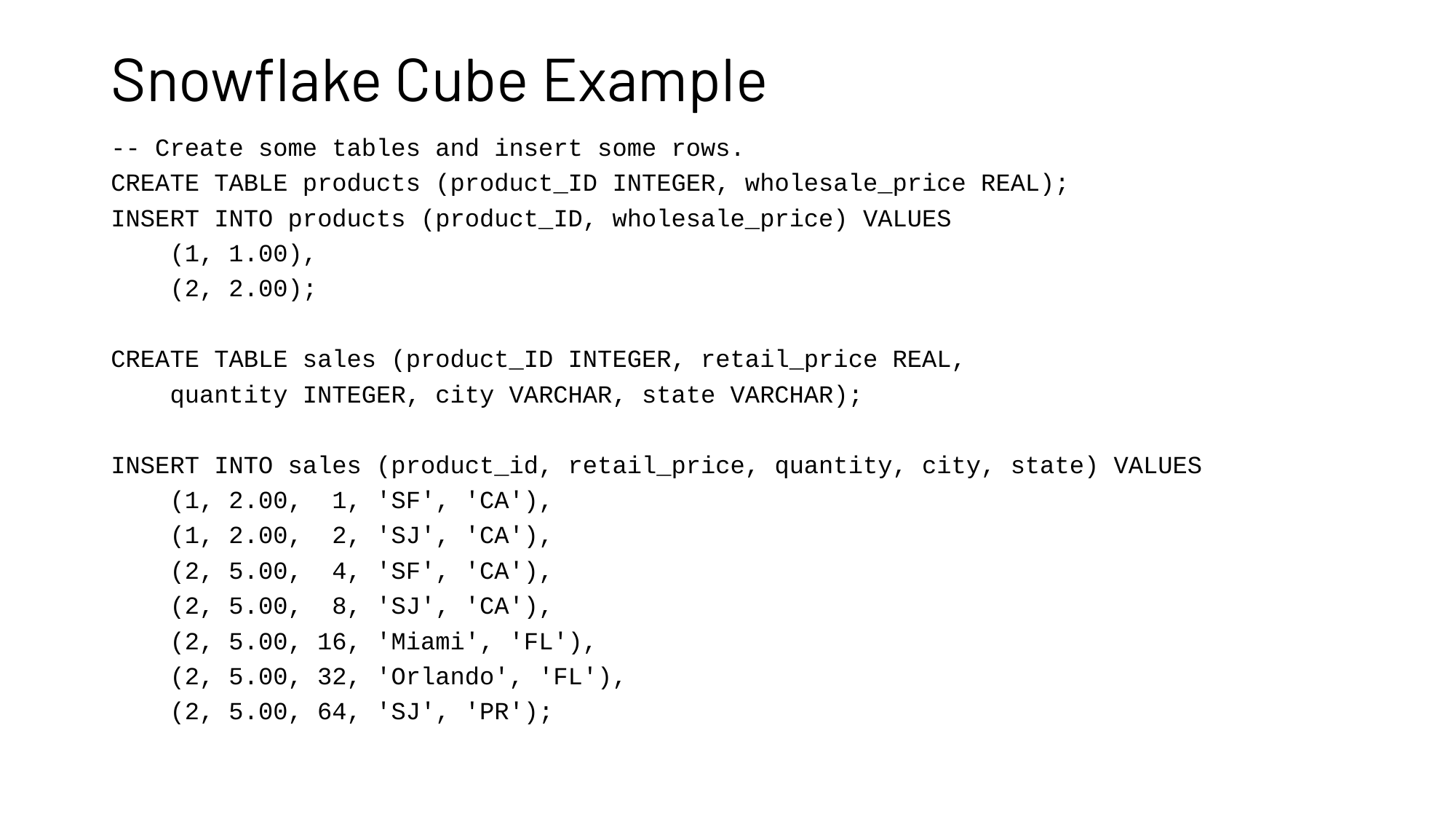

# Snowflake Cube Example
-- Create some tables and insert some rows.
CREATE TABLE products (product_ID INTEGER, wholesale_price REAL);
INSERT INTO products (product_ID, wholesale_price) VALUES
    (1, 1.00),
    (2, 2.00);

CREATE TABLE sales (product_ID INTEGER, retail_price REAL,
    quantity INTEGER, city VARCHAR, state VARCHAR);

INSERT INTO sales (product_id, retail_price, quantity, city, state) VALUES
    (1, 2.00,  1, 'SF', 'CA'),
    (1, 2.00,  2, 'SJ', 'CA'),
    (2, 5.00,  4, 'SF', 'CA'),
    (2, 5.00,  8, 'SJ', 'CA'),
    (2, 5.00, 16, 'Miami', 'FL'),
    (2, 5.00, 32, 'Orlando', 'FL'),
    (2, 5.00, 64, 'SJ', 'PR');